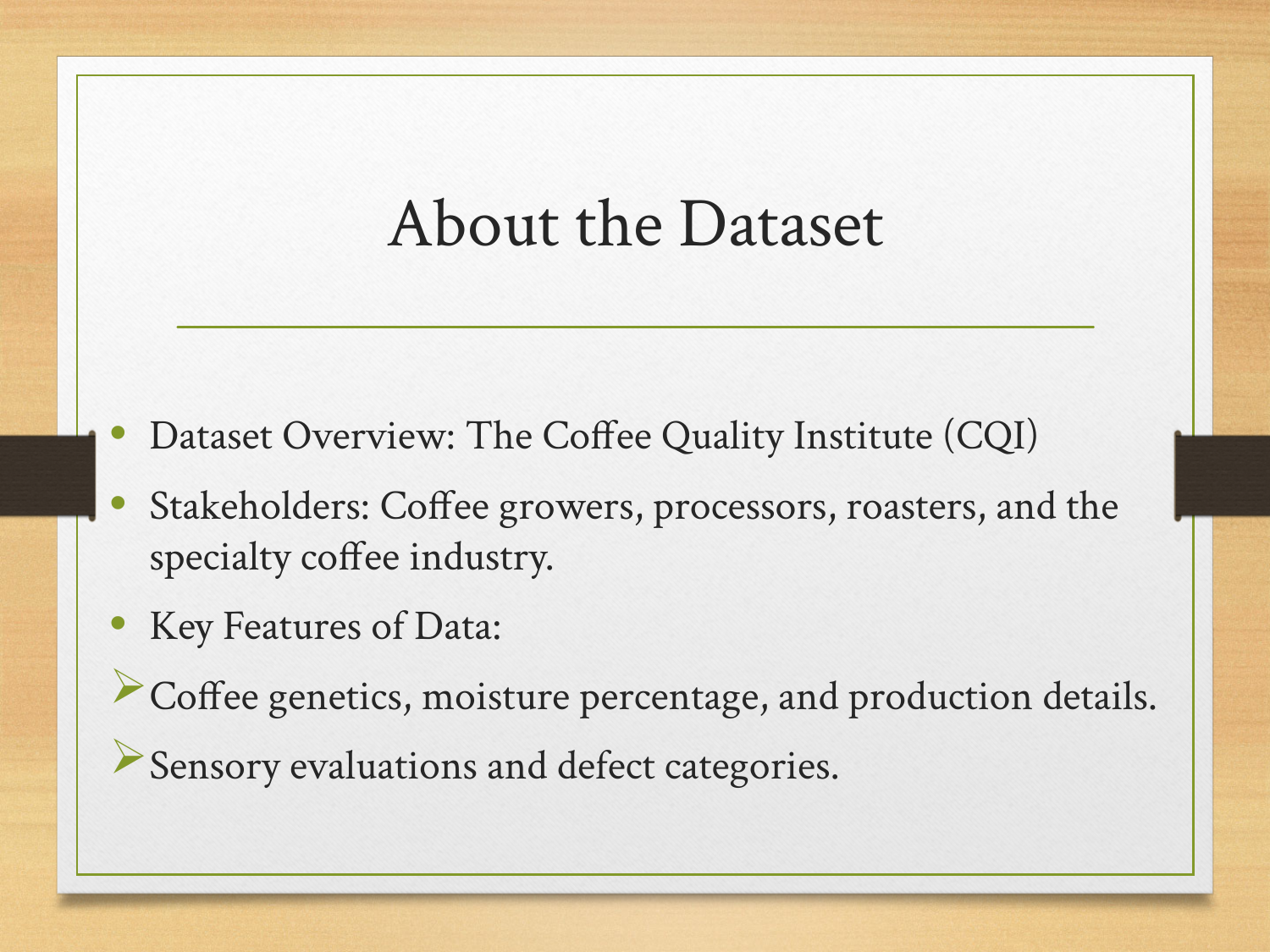

# About the Dataset
Dataset Overview: The Coffee Quality Institute (CQI)
Stakeholders: Coffee growers, processors, roasters, and the specialty coffee industry.
Key Features of Data:
Coffee genetics, moisture percentage, and production details.
Sensory evaluations and defect categories.